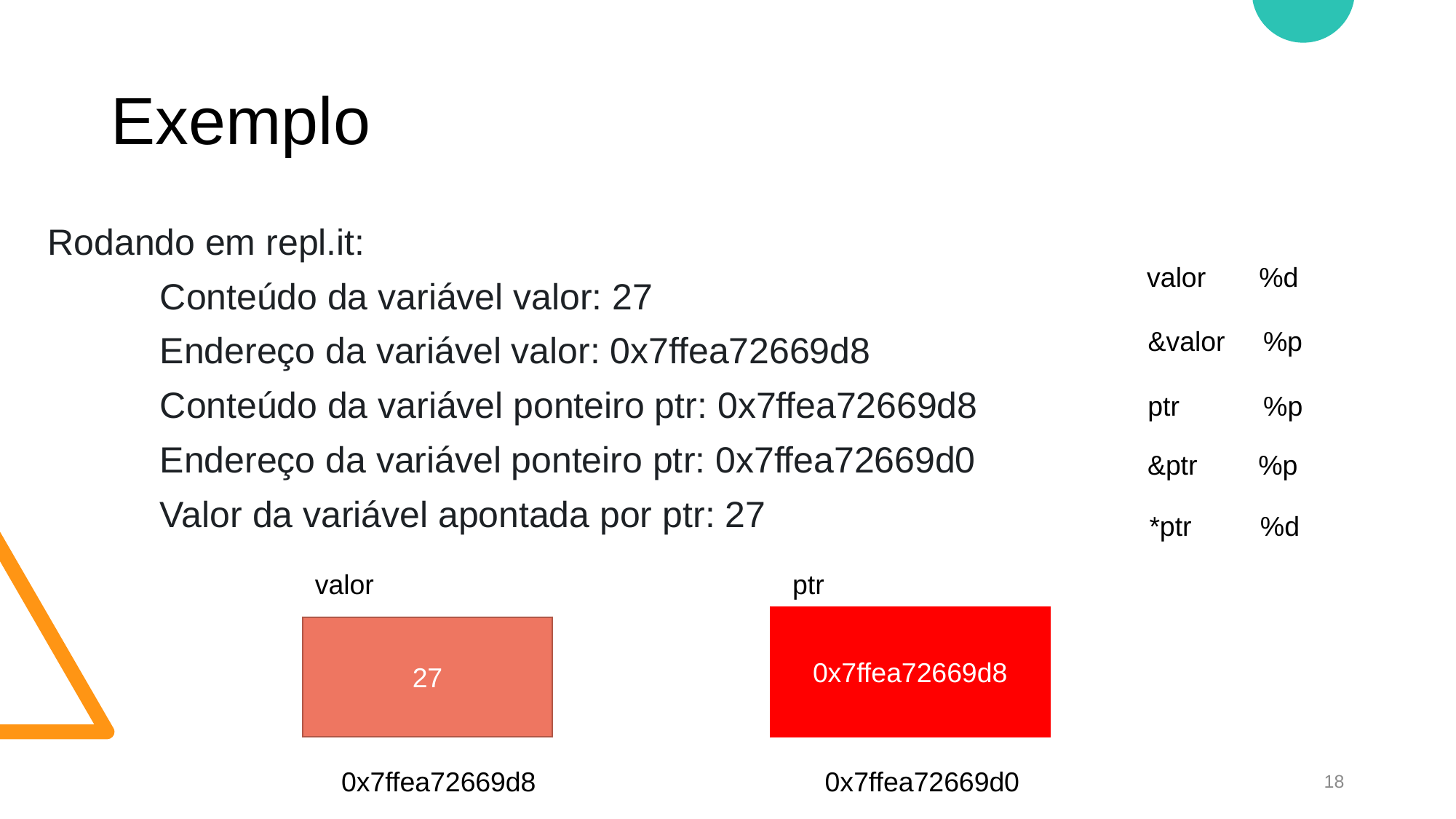

# Exemplo
Rodando em repl.it:
           Conteúdo da variável valor: 27
           Endereço da variável valor: 0x7ffea72669d8
           Conteúdo da variável ponteiro ptr: 0x7ffea72669d8
           Endereço da variável ponteiro ptr: 0x7ffea72669d0
           Valor da variável apontada por ptr: 27

valor       %d
&valor     %p
ptr           %p
&ptr        %p
*ptr         %d
valor
ptr
0x7ffea72669d8
27
0x7ffea72669d0
18
0x7ffea72669d8